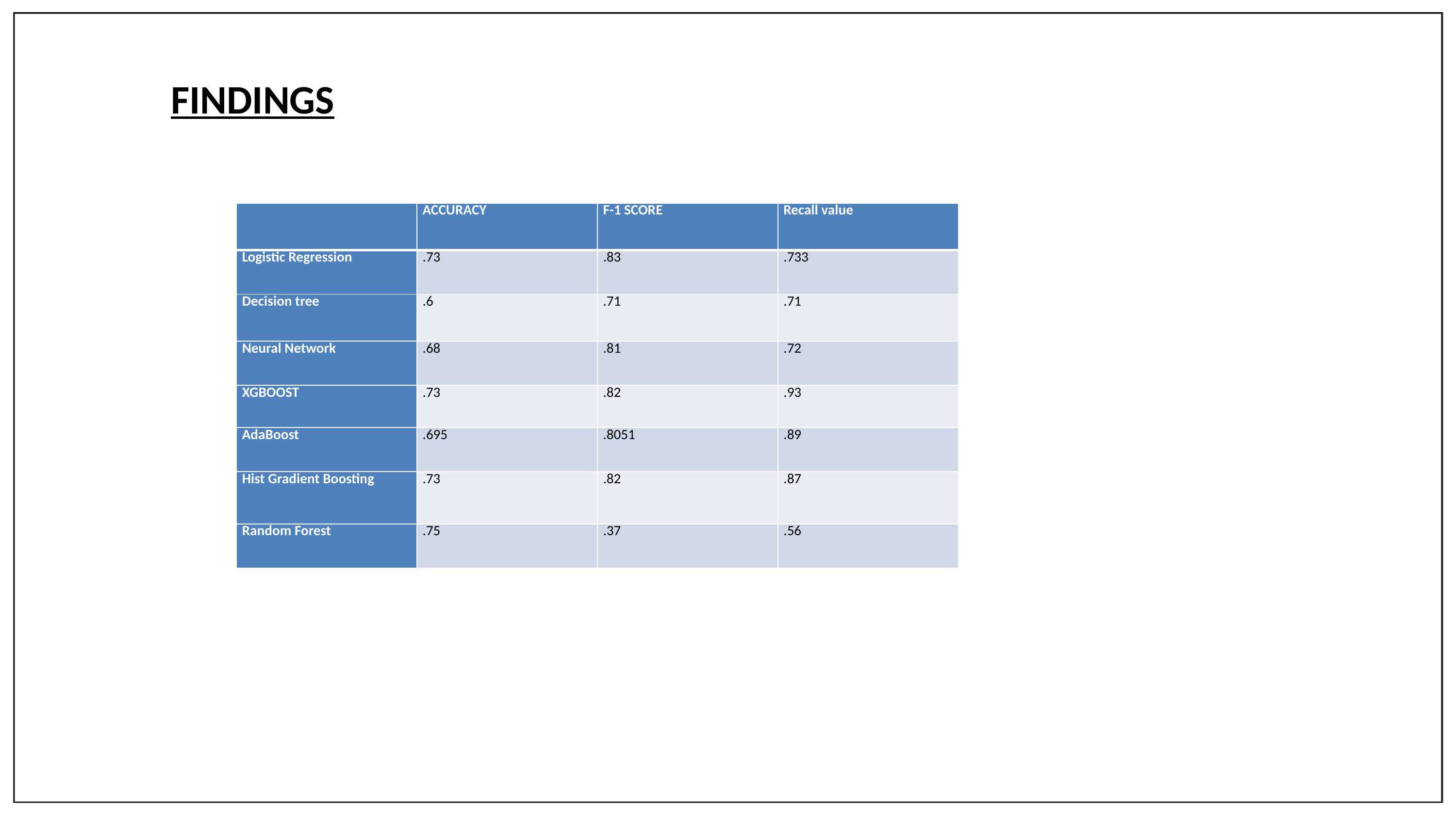

FINDINGS

|  | ACCURACY | F-1 SCORE | Recall value |
| --- | --- | --- | --- |
| Logistic Regression | .73 | .83 | .733 |
| Decision tree | .6 | .71 | .71 |
| Neural Network | .68 | .81 | .72 |
| XGBOOST | .73 | .82 | .93 |
| AdaBoost | .695 | .8051 | .89 |
| Hist Gradient Boosting | .73 | .82 | .87 |
| Random Forest | .75 | .37 | .56 |